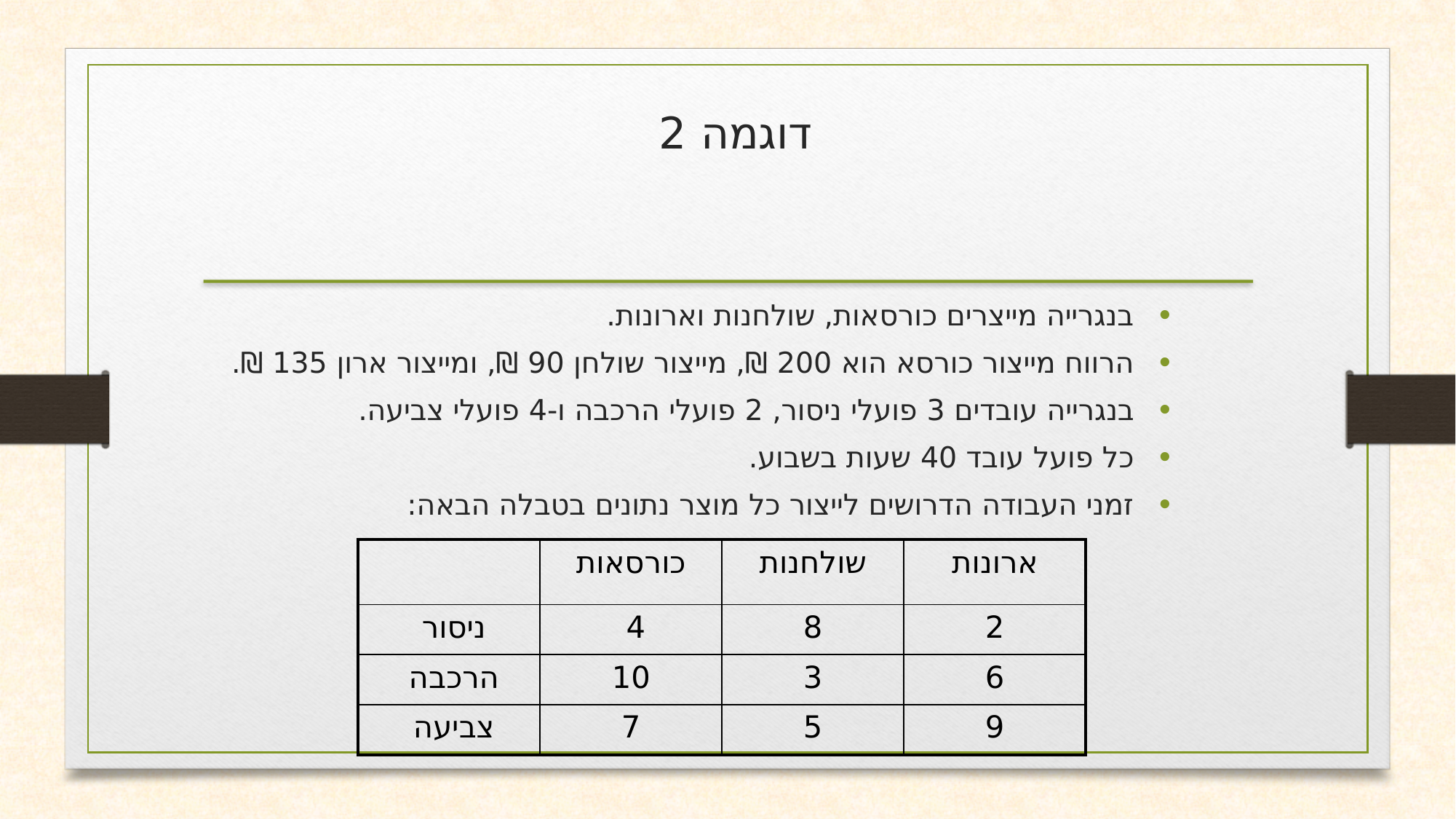

דוגמה 2
בנגרייה מייצרים כורסאות, שולחנות וארונות.
הרווח מייצור כורסא הוא 200 ₪, מייצור שולחן 90 ₪, ומייצור ארון 135 ₪.
בנגרייה עובדים 3 פועלי ניסור, 2 פועלי הרכבה ו-4 פועלי צביעה.
כל פועל עובד 40 שעות בשבוע.
זמני העבודה הדרושים לייצור כל מוצר נתונים בטבלה הבאה:

|  | כורסאות | שולחנות | ארונות |
| --- | --- | --- | --- |
| ניסור | 4 | 8 | 2 |
| הרכבה | 10 | 3 | 6 |
| צביעה | 7 | 5 | 9 |